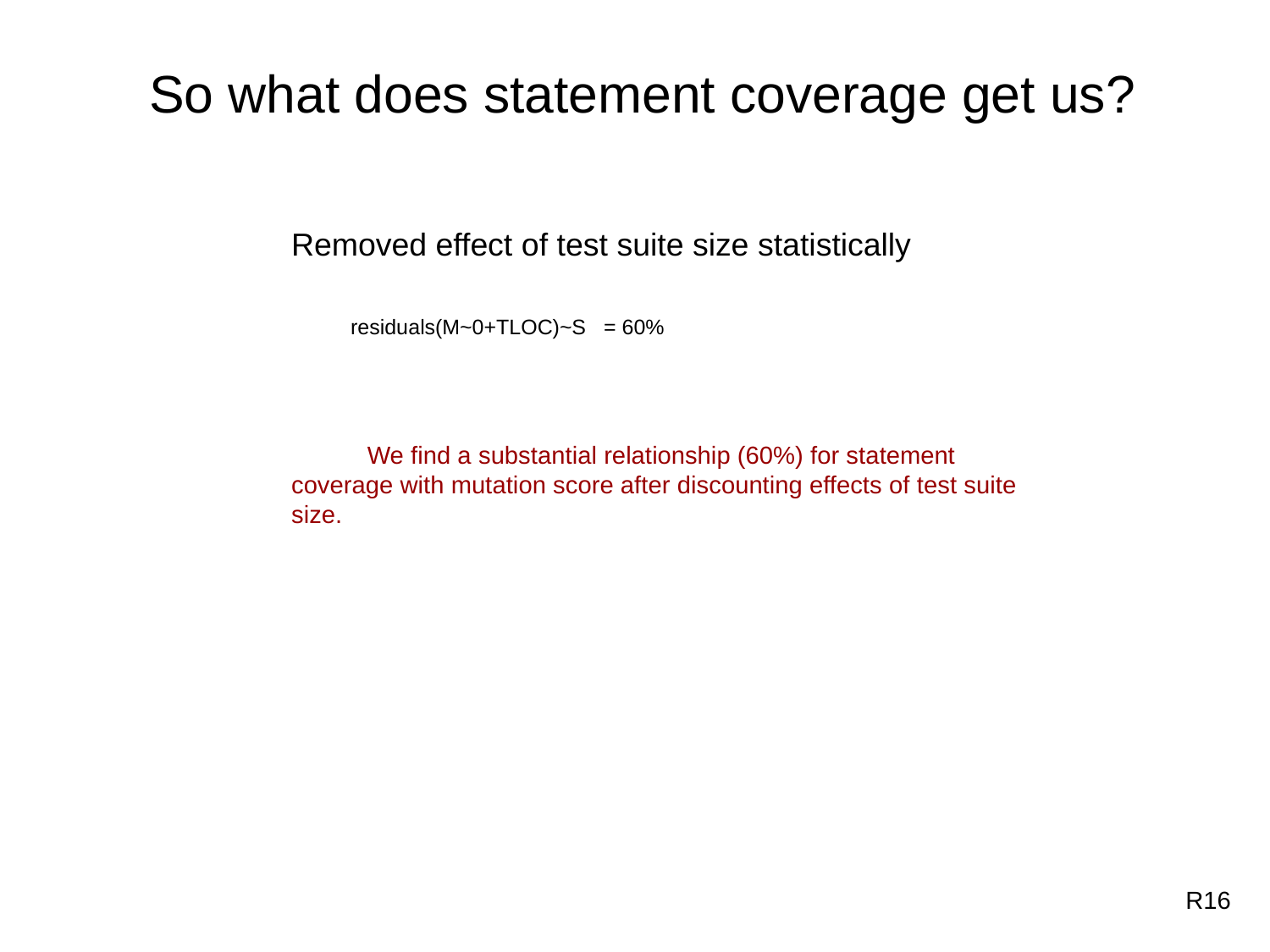

So what does statement coverage get us?
Removed effect of test suite size statistically

          residuals(M~0+TLOC)~S   = 60%

           We find a substantial relationship (60%) for statement coverage with mutation score after discounting effects of test suite size.
R16